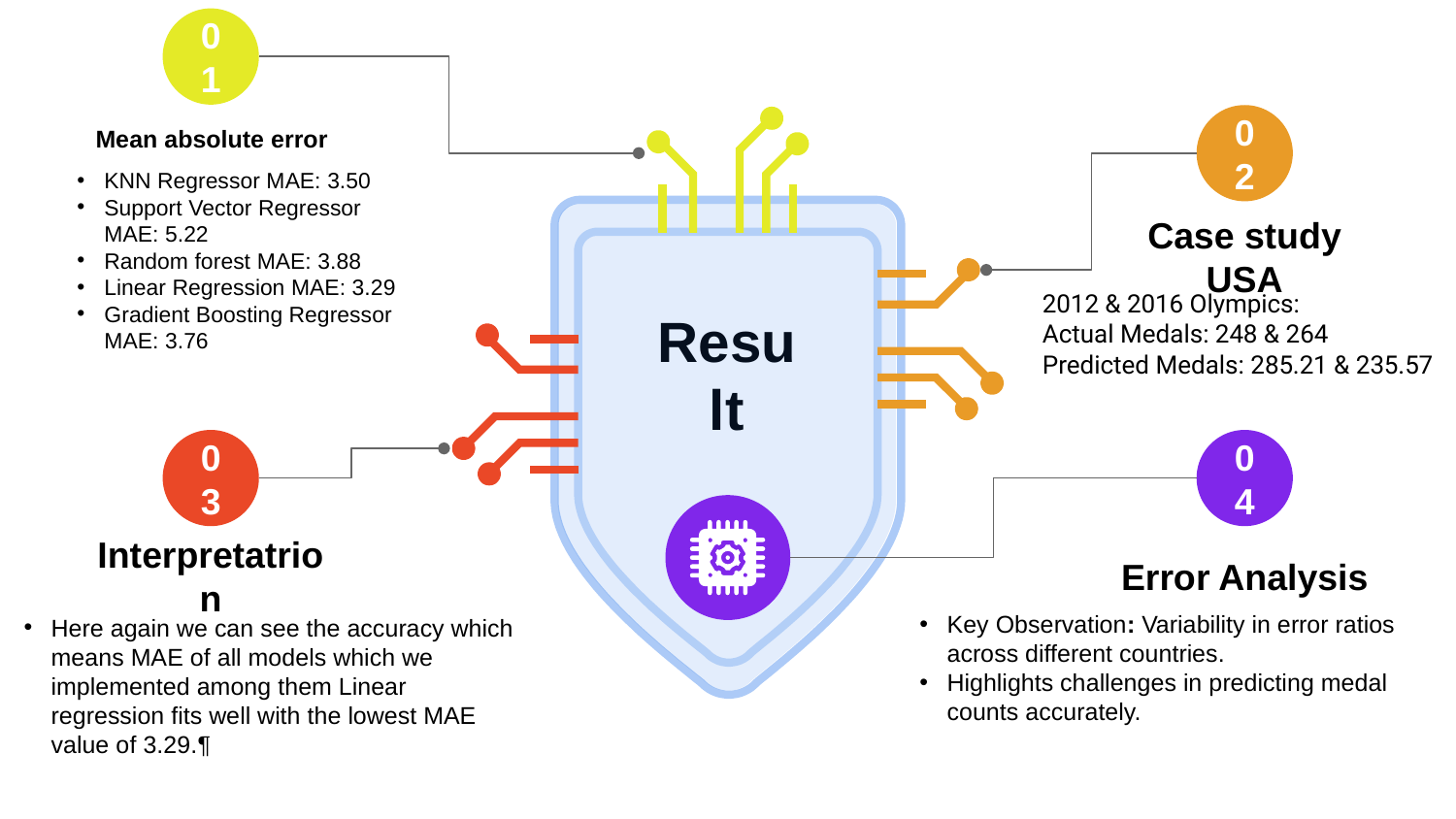

01
Mean absolute error
KNN Regressor MAE: 3.50
Support Vector Regressor MAE: 5.22
Random forest MAE: 3.88
Linear Regression MAE: 3.29
Gradient Boosting Regressor MAE: 3.76
02
Case study USA
2012 & 2016 Olympics:
Actual Medals: 248 & 264
Predicted Medals: 285.21 & 235.57

# Result
03
Interpretatrion
Here again we can see the accuracy which means MAE of all models which we implemented among them Linear regression fits well with the lowest MAE value of 3.29.¶
04
Error Analysis
Key Observation: Variability in error ratios across different countries.
Highlights challenges in predicting medal counts accurately.